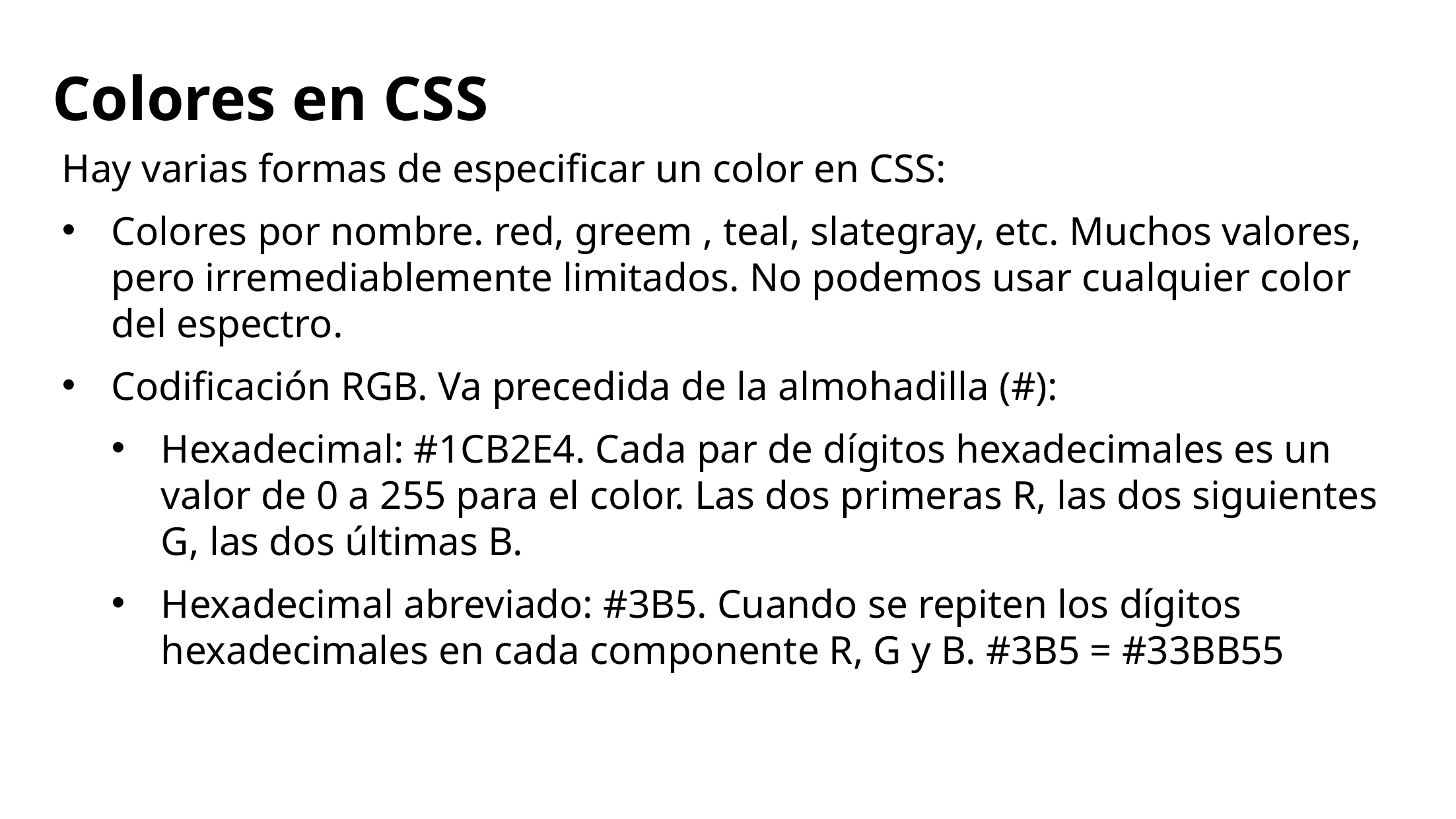

# Colores en CSS
Hay varias formas de especificar un color en CSS:
Colores por nombre. red, greem , teal, slategray, etc. Muchos valores, pero irremediablemente limitados. No podemos usar cualquier color del espectro.
Codificación RGB. Va precedida de la almohadilla (#):
Hexadecimal: #1CB2E4. Cada par de dígitos hexadecimales es un valor de 0 a 255 para el color. Las dos primeras R, las dos siguientes G, las dos últimas B.
Hexadecimal abreviado: #3B5. Cuando se repiten los dígitos hexadecimales en cada componente R, G y B. #3B5 = #33BB55